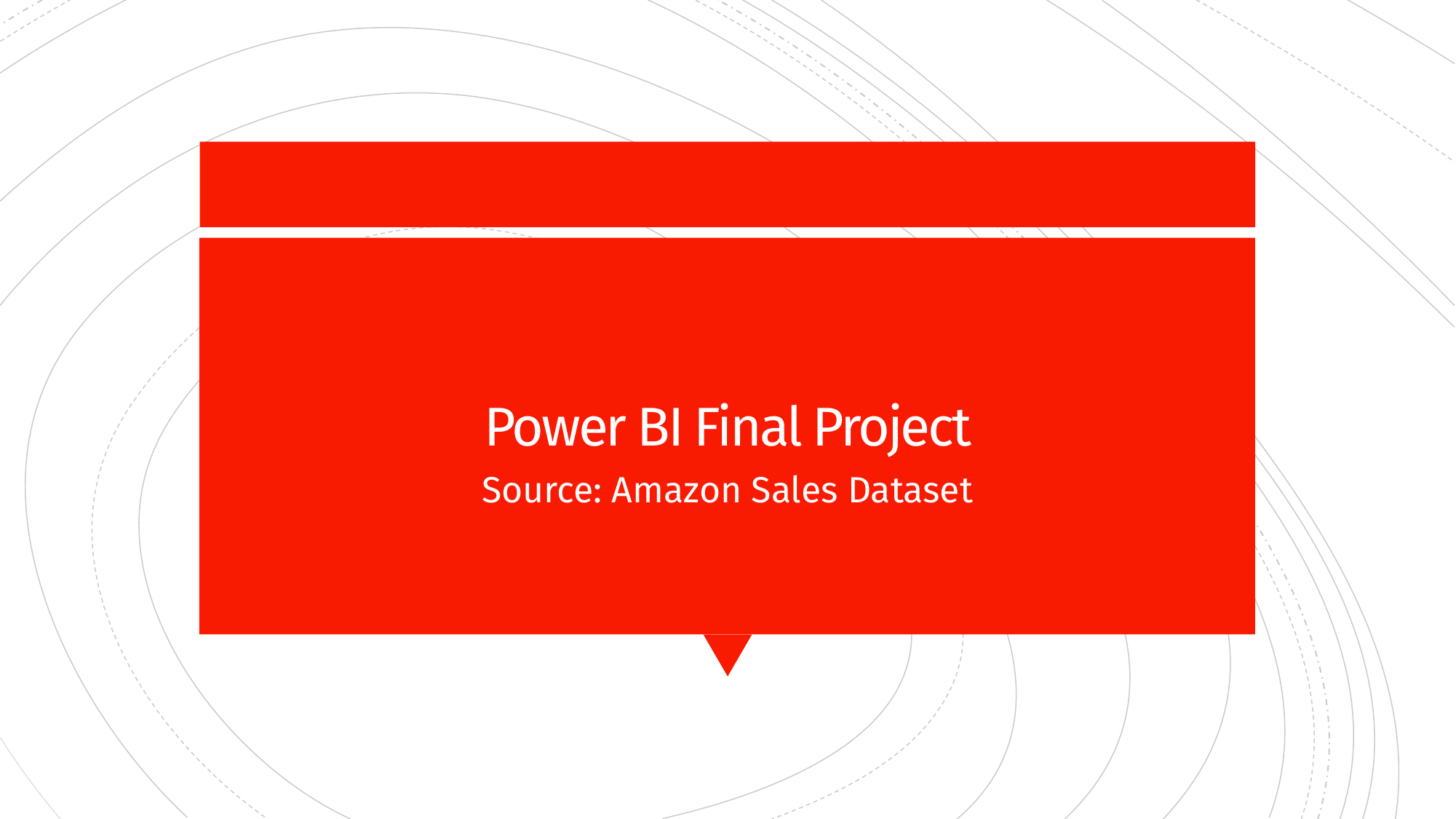

# Power BI Final Project
Source: Amazon Sales Dataset